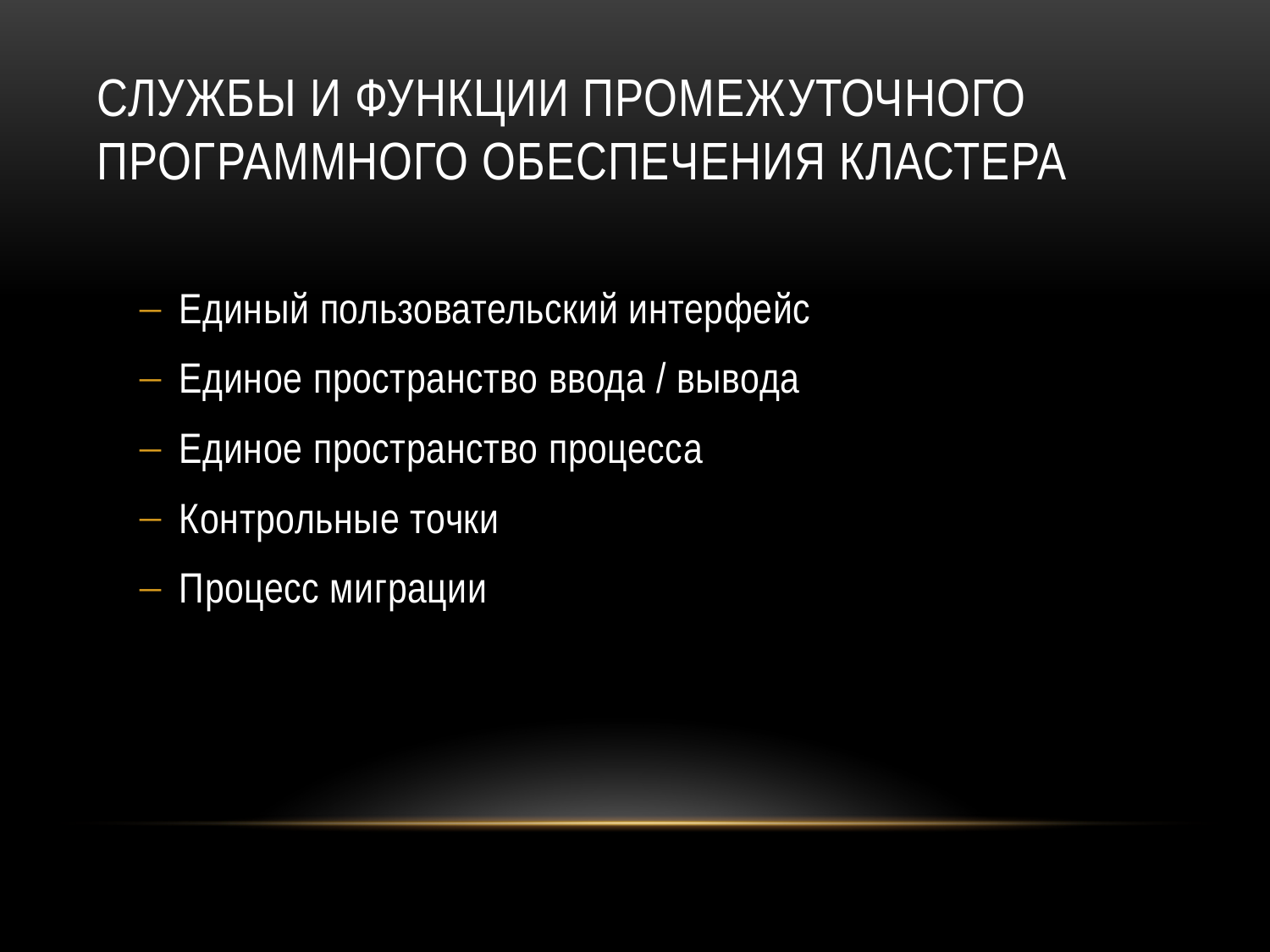

# Службы и функции промежуточного программного обеспечения кластера
Единый пользовательский интерфейс
Единое пространство ввода / вывода
Единое пространство процесса
Контрольные точки
Процесс миграции